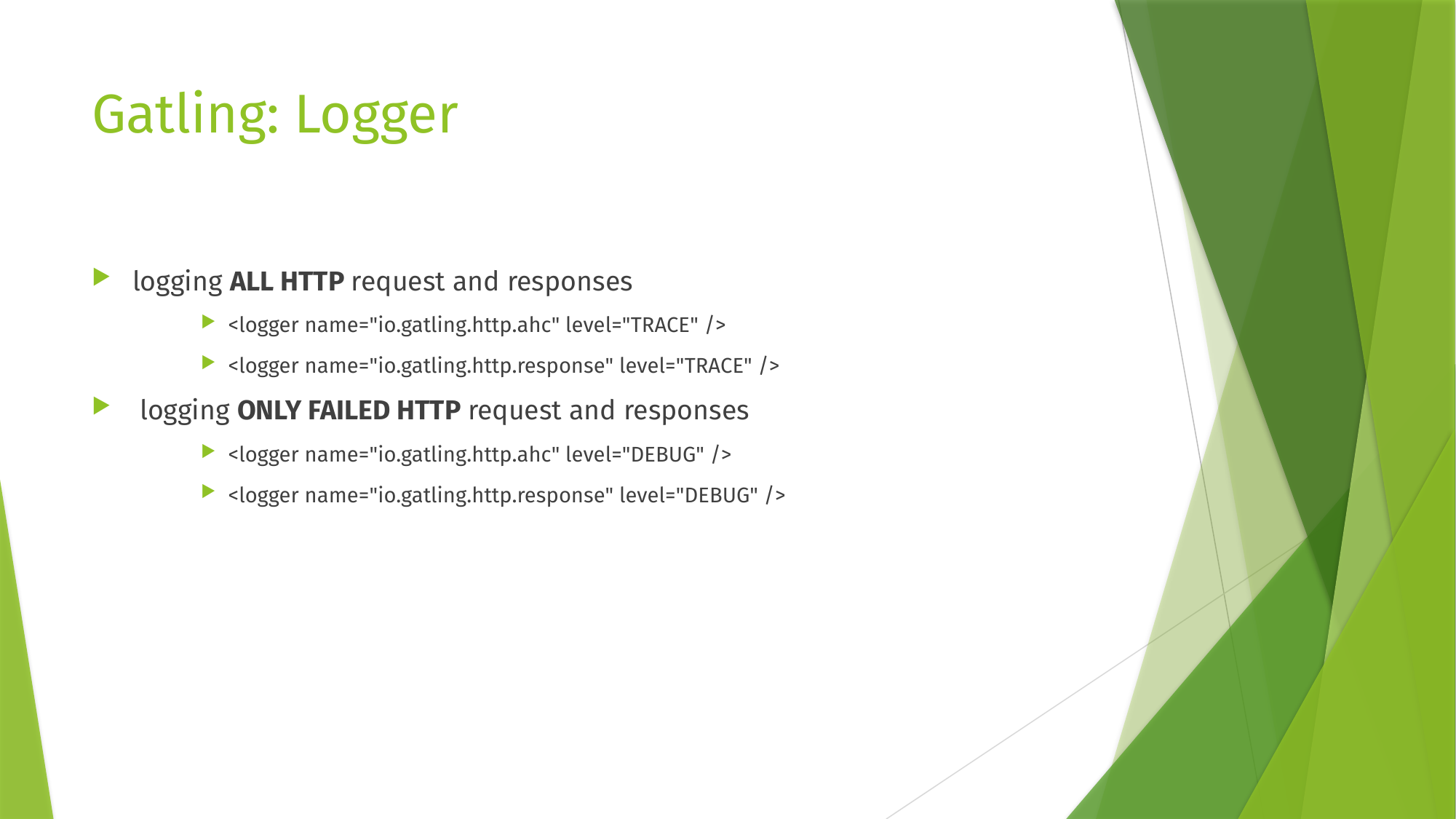

# Gatling: Logger
logging ALL HTTP request and responses
<logger name="io.gatling.http.ahc" level="TRACE" />
<logger name="io.gatling.http.response" level="TRACE" />
 logging ONLY FAILED HTTP request and responses
<logger name="io.gatling.http.ahc" level="DEBUG" />
<logger name="io.gatling.http.response" level="DEBUG" />